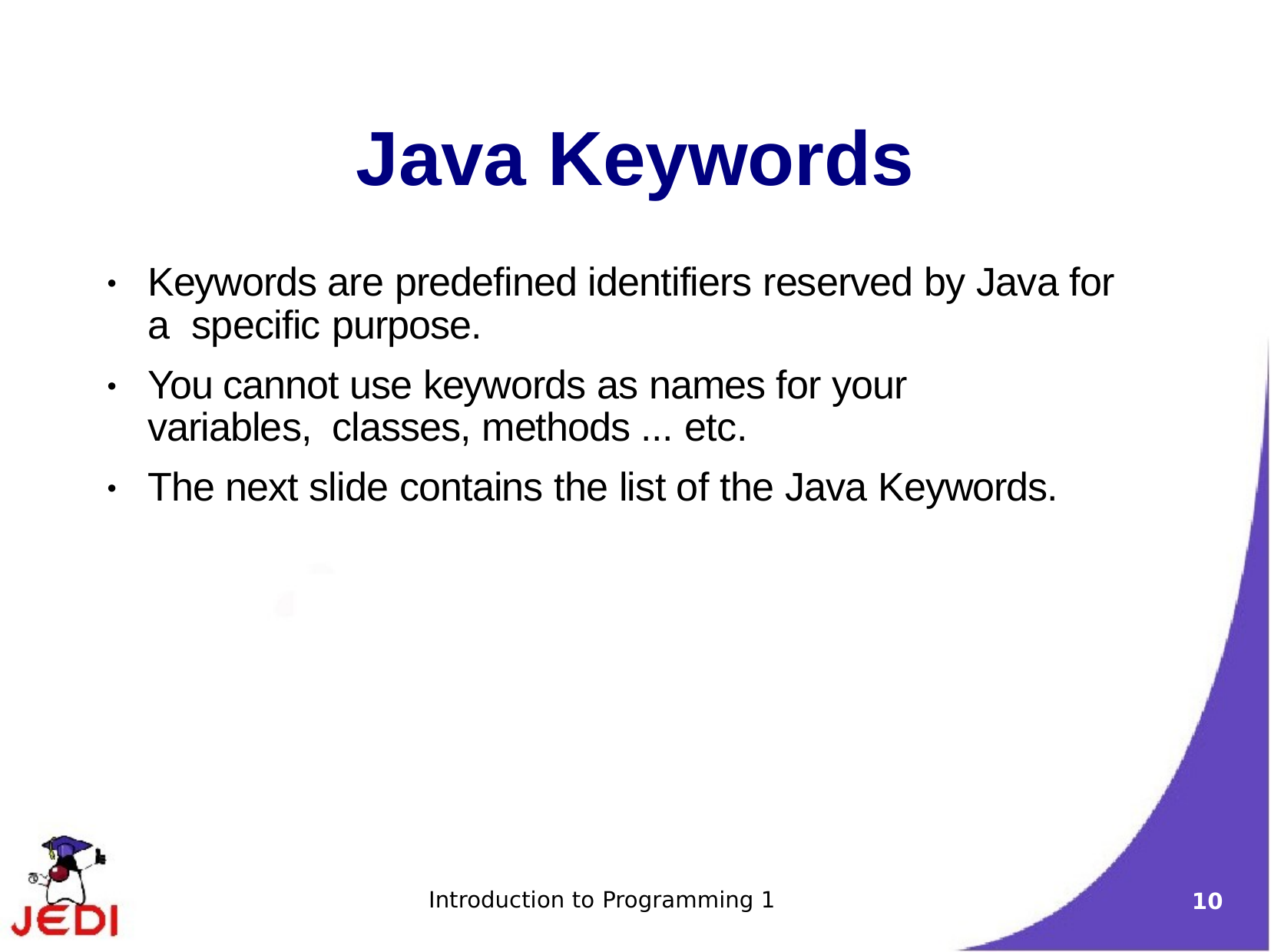

# Java Keywords
Keywords are predefined identifiers reserved by Java for a  specific purpose.
You cannot use keywords as names for your variables,  classes, methods ... etc.
The next slide contains the list of the Java Keywords.
●
●
●
Introduction to Programming 1
10